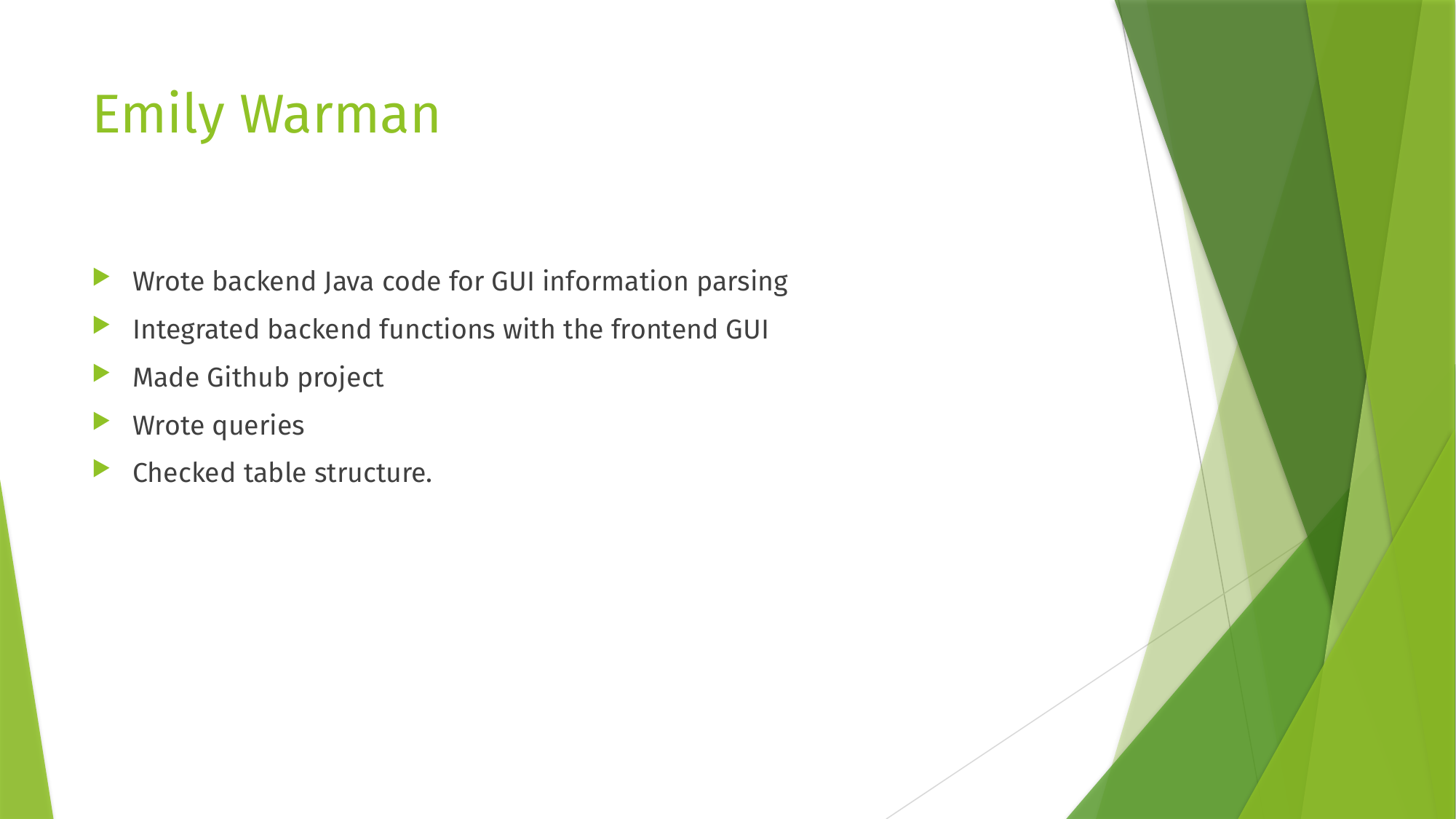

# Emily Warman
Wrote backend Java code for GUI information parsing
Integrated backend functions with the frontend GUI
Made Github project
Wrote queries
Checked table structure.